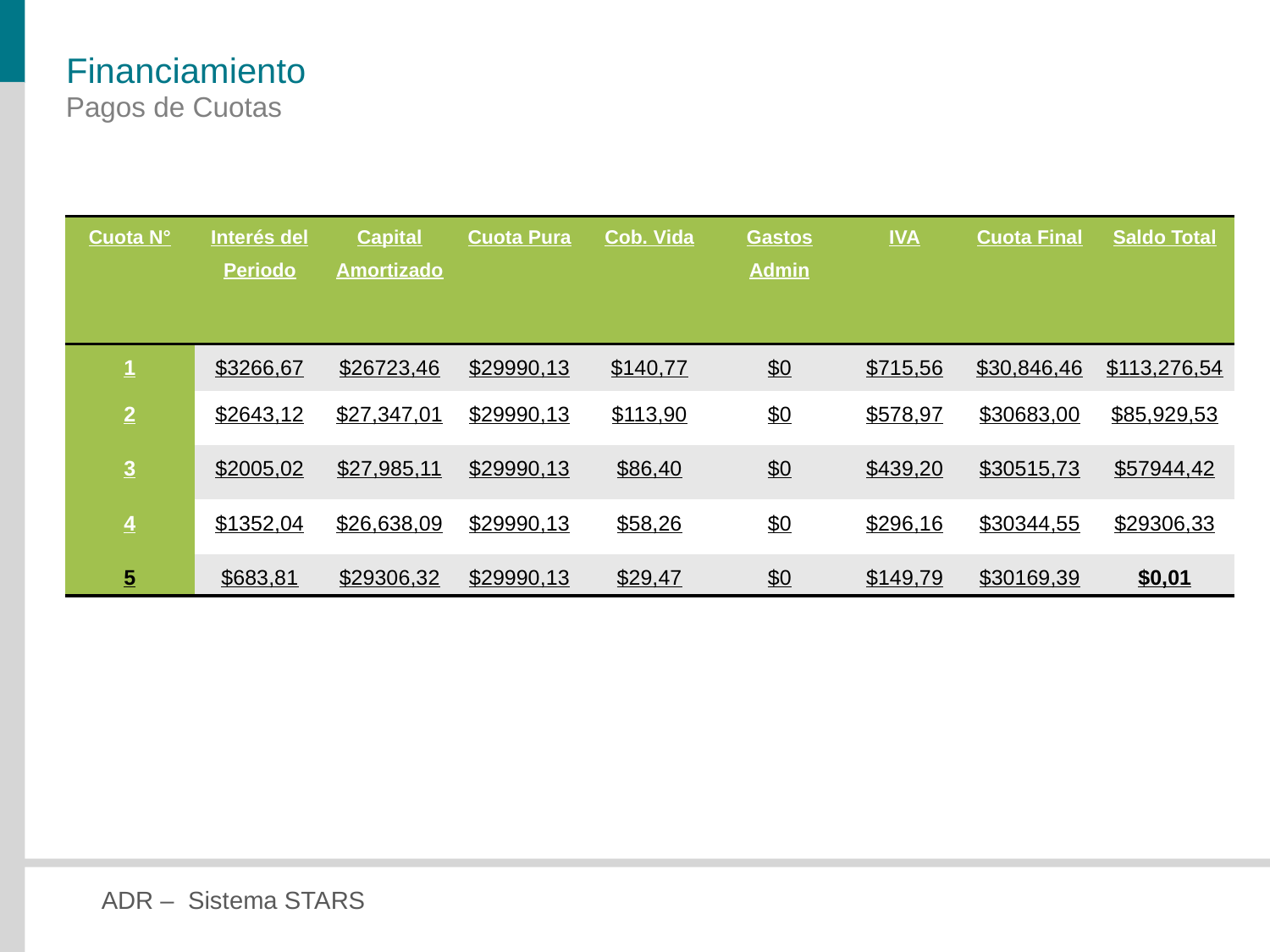

# Financiamiento
Pagos de Cuotas
| Cuota N° | Interés del Periodo | Capital Amortizado | Cuota Pura | Cob. Vida | Gastos Admin | IVA | Cuota Final | Saldo Total |
| --- | --- | --- | --- | --- | --- | --- | --- | --- |
| 1 | $3266,67 | $26723,46 | $29990,13 | $140,77 | $0 | $715,56 | $30,846,46 | $113,276,54 |
| 2 | $2643,12 | $27,347,01 | $29990,13 | $113,90 | $0 | $578,97 | $30683,00 | $85,929,53 |
| 3 | $2005,02 | $27,985,11 | $29990,13 | $86,40 | $0 | $439,20 | $30515,73 | $57944,42 |
| 4 | $1352,04 | $26,638,09 | $29990,13 | $58,26 | $0 | $296,16 | $30344,55 | $29306,33 |
| 5 | $683,81 | $29306,32 | $29990,13 | $29,47 | $0 | $149,79 | $30169,39 | $0,01 |